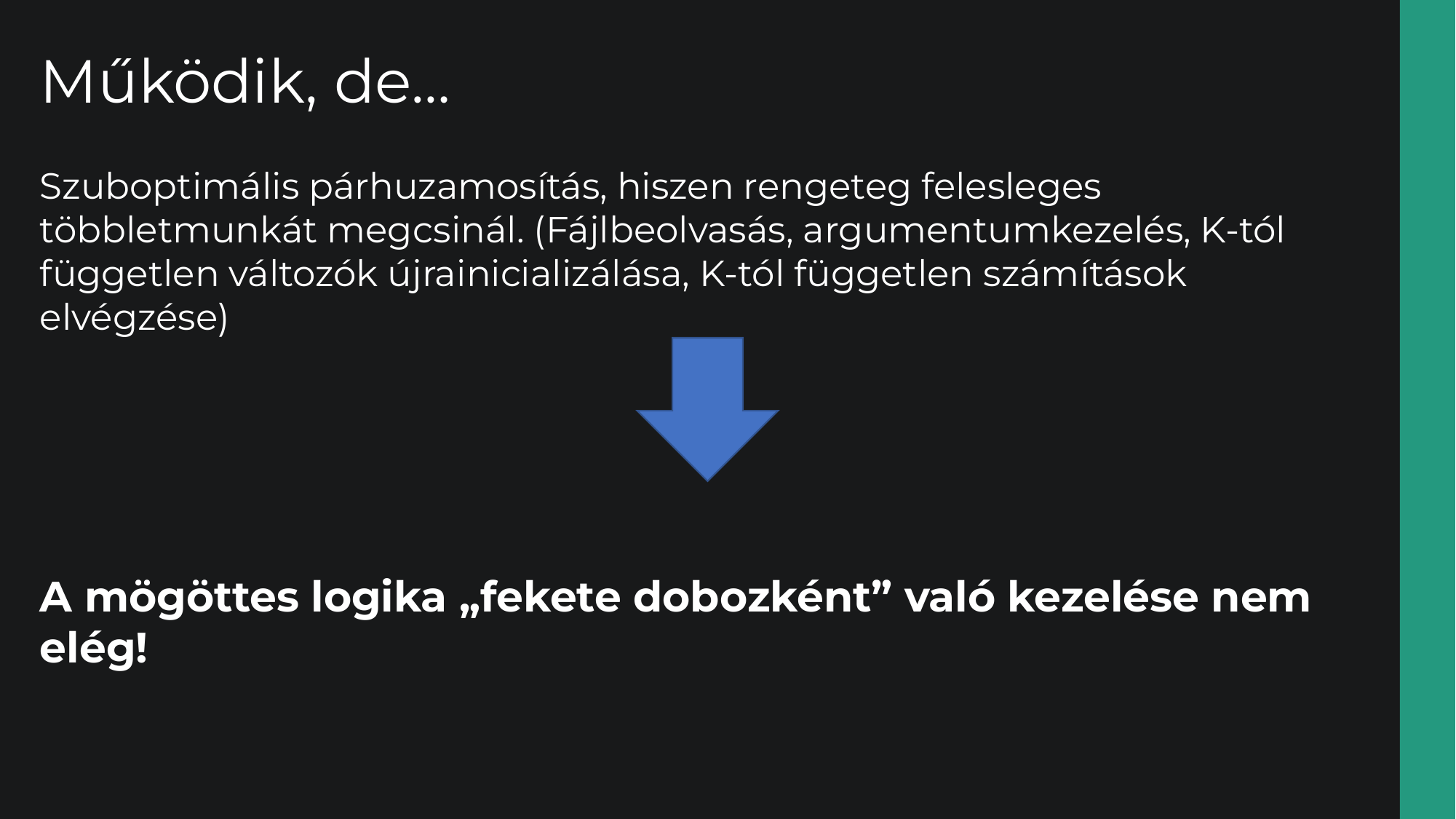

Működik, de…
Szuboptimális párhuzamosítás, hiszen rengeteg felesleges többletmunkát megcsinál. (Fájlbeolvasás, argumentumkezelés, K-tól független változók újrainicializálása, K-tól független számítások elvégzése)

A mögöttes logika „fekete dobozként” való kezelése nem elég!